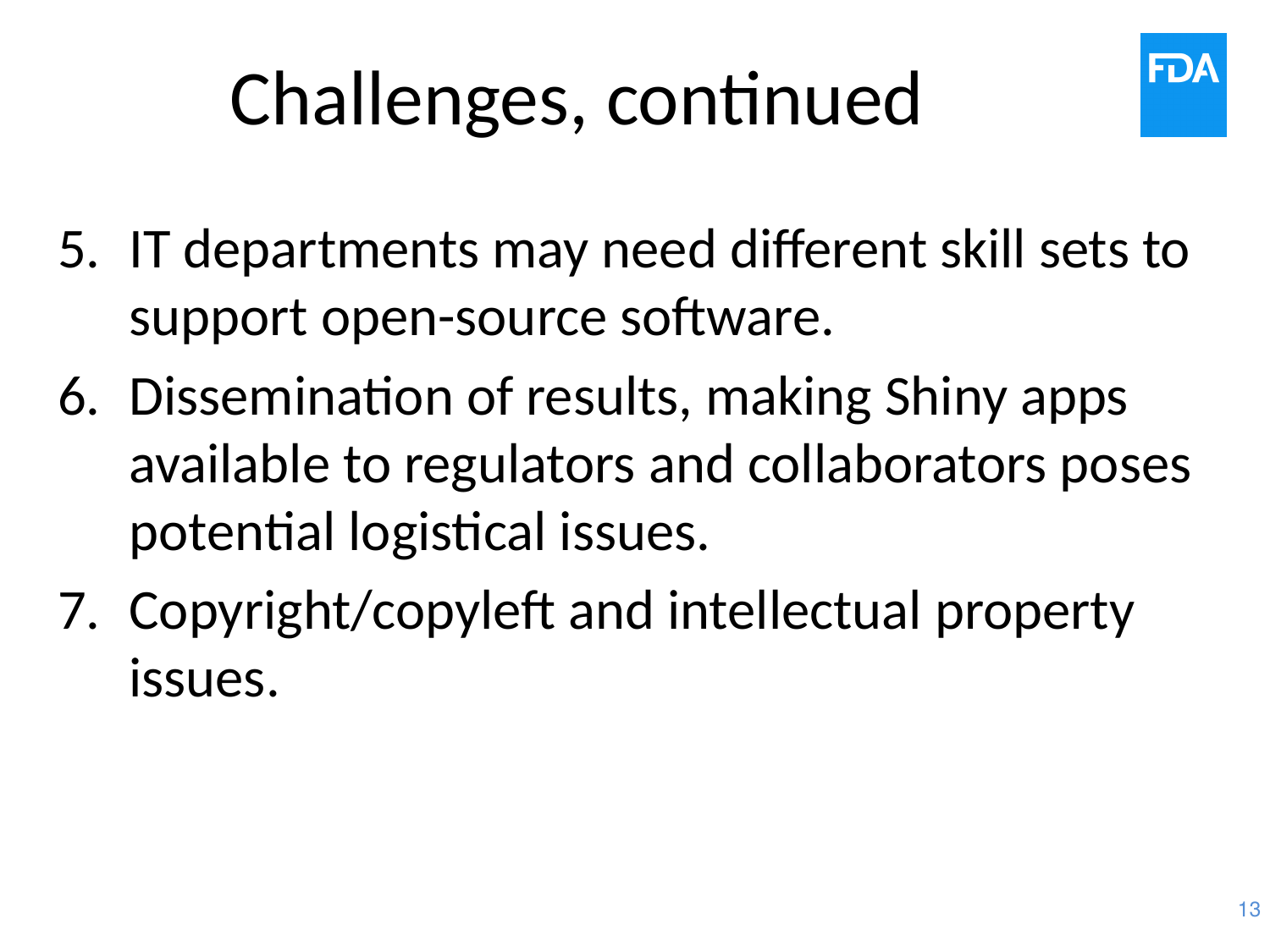

# Challenges, continued
IT departments may need different skill sets to support open-source software.
Dissemination of results, making Shiny apps available to regulators and collaborators poses potential logistical issues.
Copyright/copyleft and intellectual property issues.